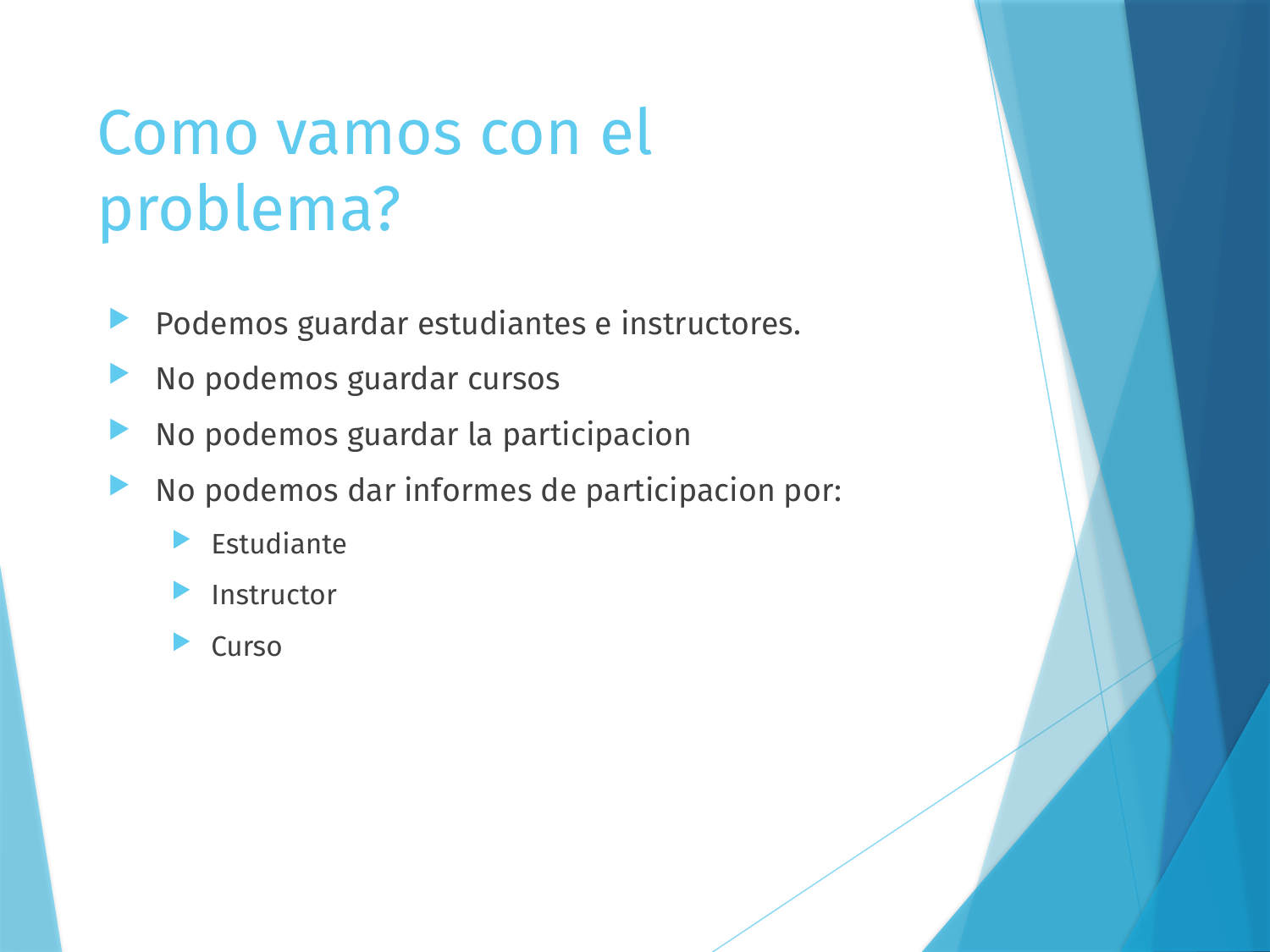

# Como vamos con el problema?
Podemos guardar estudiantes e instructores.
No podemos guardar cursos
No podemos guardar la participacion
No podemos dar informes de participacion por:
Estudiante
Instructor
Curso